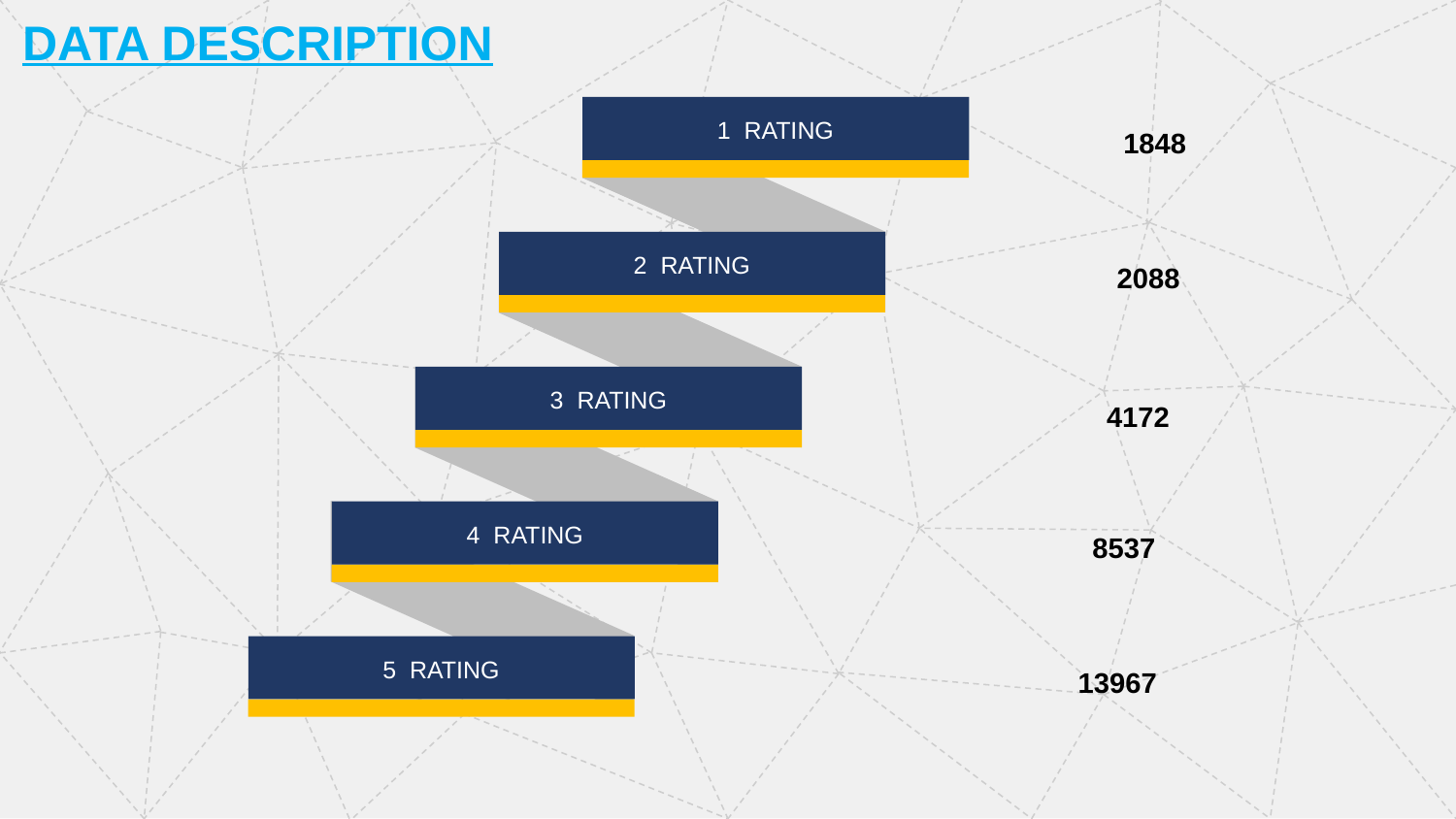

DATA DESCRIPTION

1  RATING

                      1848

2  RATING

                                  2088

3  RATING

                                              4172

4  RATING

                                                         8537

5  RATING

                                                                    13967